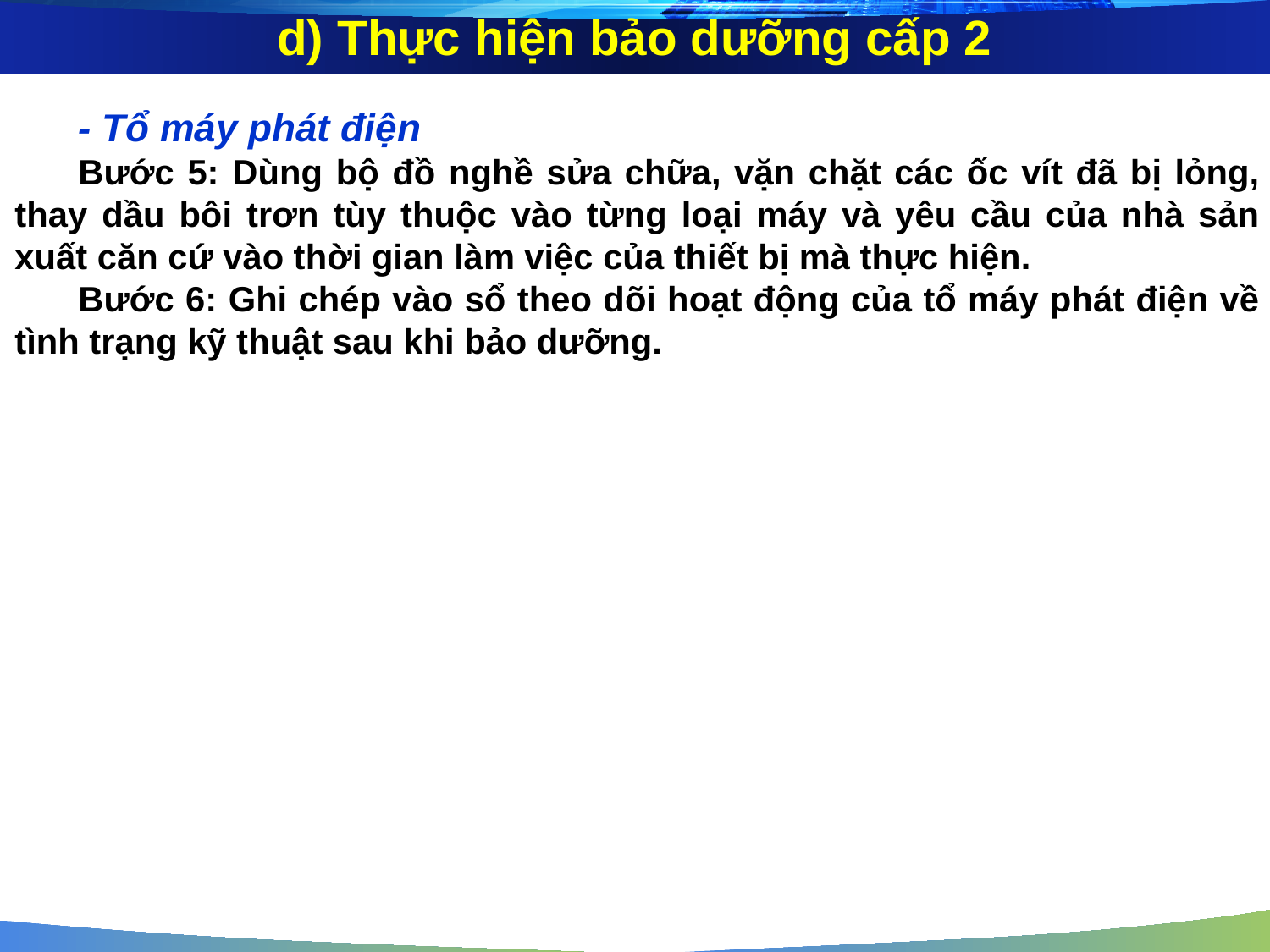

d) Thực hiện bảo dưỡng cấp 2
- Tổ máy phát điện
Bước 5: Dùng bộ đồ nghề sửa chữa, vặn chặt các ốc vít đã bị lỏng, thay dầu bôi trơn tùy thuộc vào từng loại máy và yêu cầu của nhà sản xuất căn cứ vào thời gian làm việc của thiết bị mà thực hiện.
Bước 6: Ghi chép vào sổ theo dõi hoạt động của tổ máy phát điện về tình trạng kỹ thuật sau khi bảo dưỡng.